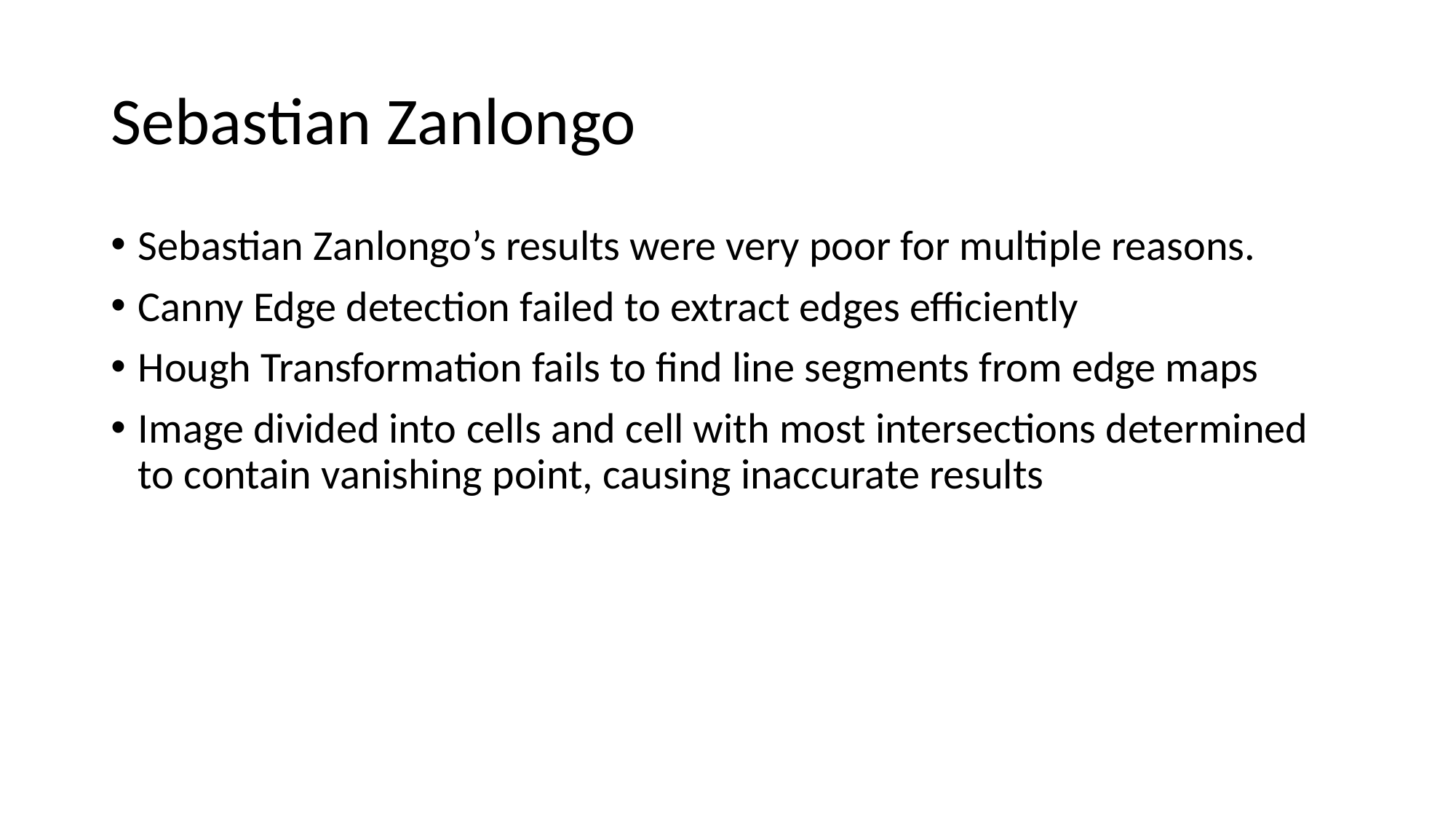

# Sebastian Zanlongo
Sebastian Zanlongo’s results were very poor for multiple reasons.
Canny Edge detection failed to extract edges efficiently
Hough Transformation fails to find line segments from edge maps
Image divided into cells and cell with most intersections determined to contain vanishing point, causing inaccurate results